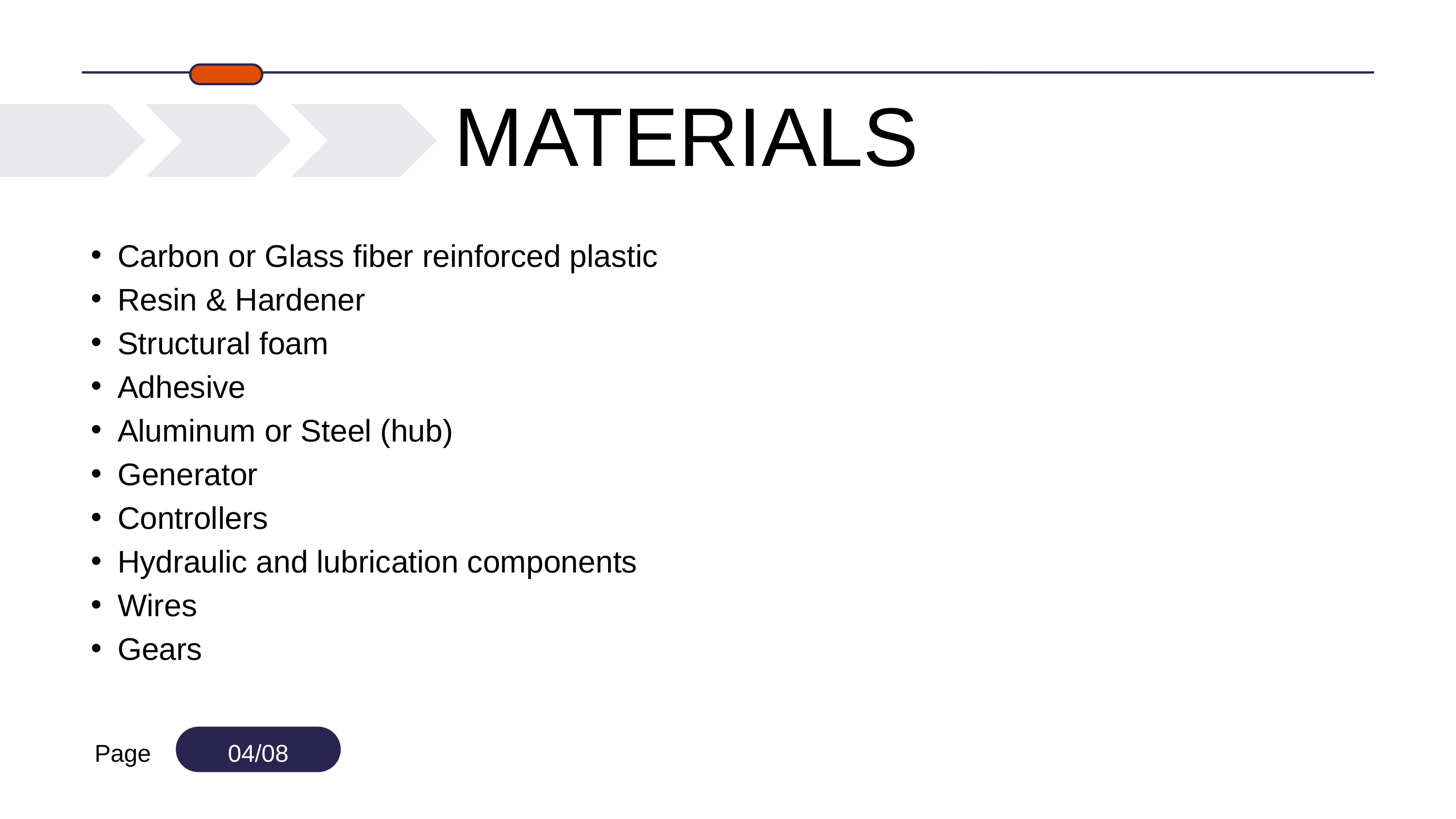

MATERIALS

Carbon or Glass fiber reinforced plastic ​
Resin & Hardener​
Structural foam
Adhesive
Aluminum or Steel (hub)
Generator
Controllers
Hydraulic and lubrication components
Wires
Gears

Page
04/08